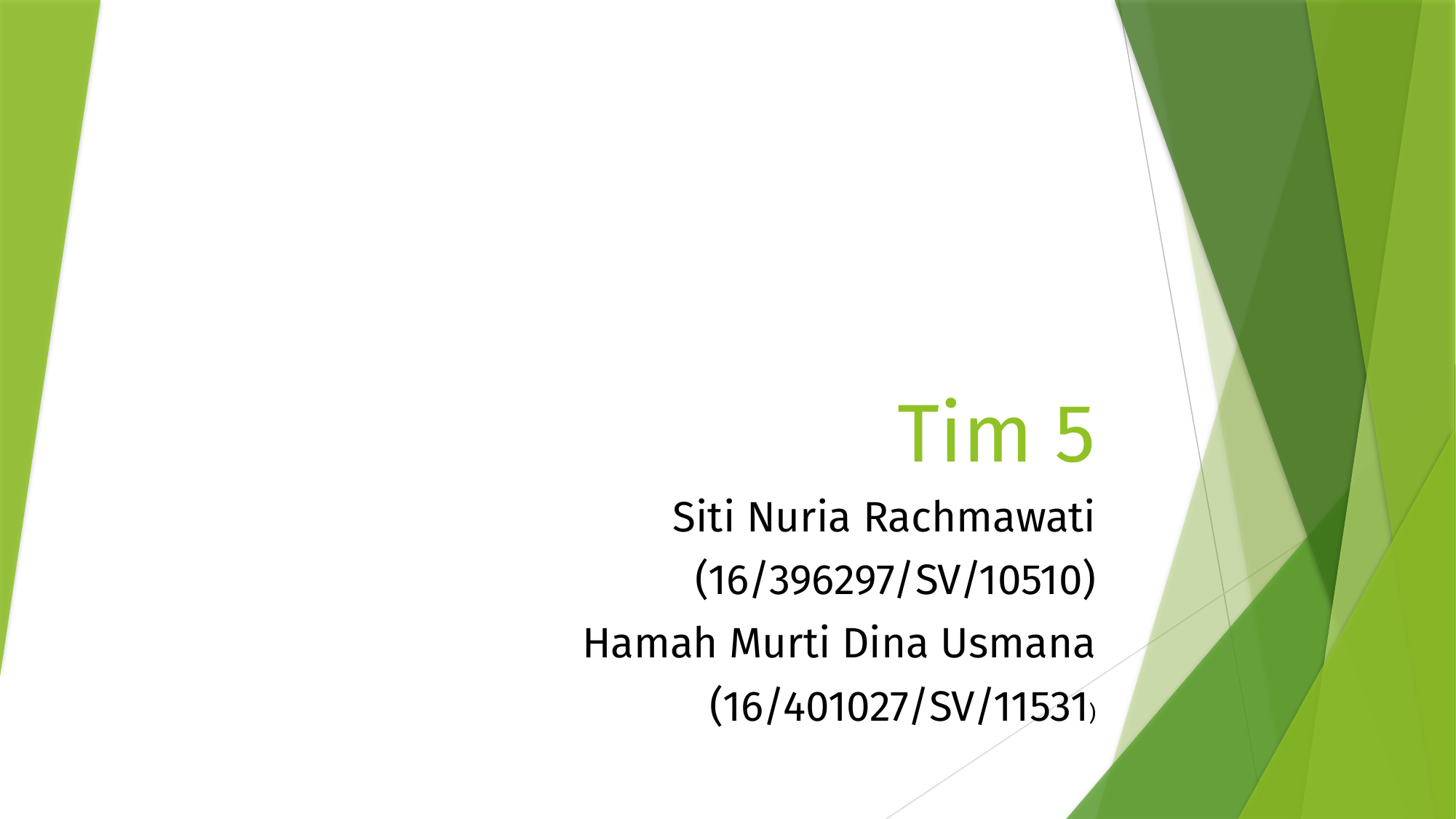

# Tim 5
Siti Nuria Rachmawati
(16/396297/SV/10510)
Hamah Murti Dina Usmana
(16/401027/SV/11531)